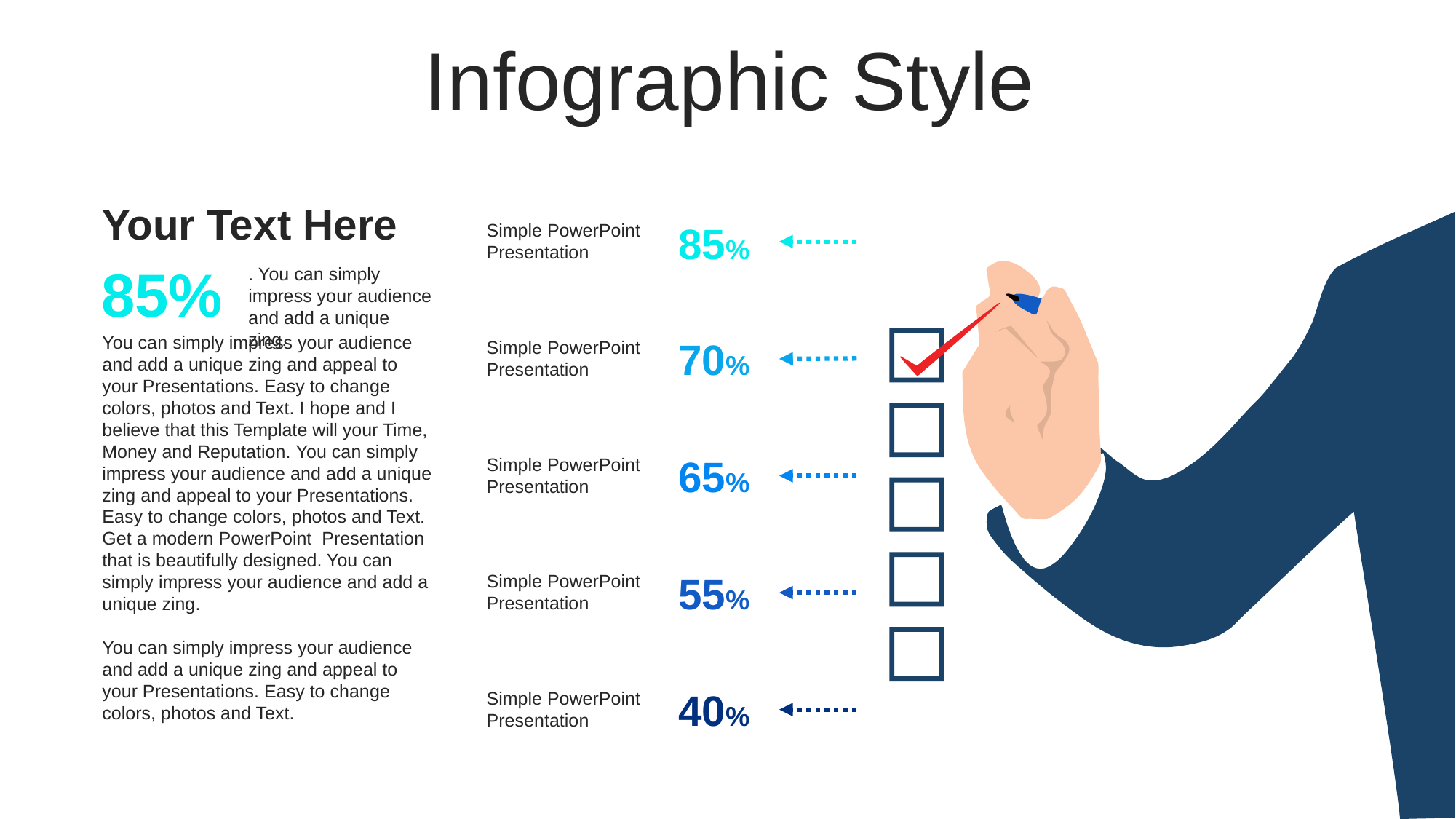

Infographic Style
Your Text Here
85%

Simple PowerPoint Presentation
85%
. You can simply impress your audience and add a unique zing.
You can simply impress your audience and add a unique zing and appeal to your Presentations. Easy to change colors, photos and Text. I hope and I believe that this Template will your Time, Money and Reputation. You can simply impress your audience and add a unique zing and appeal to your Presentations. Easy to change colors, photos and Text. Get a modern PowerPoint  Presentation that is beautifully designed. You can simply impress your audience and add a unique zing.
70%
Simple PowerPoint Presentation
65%
Simple PowerPoint Presentation
55%
Simple PowerPoint Presentation
You can simply impress your audience and add a unique zing and appeal to your Presentations. Easy to change colors, photos and Text.
40%
Simple PowerPoint Presentation